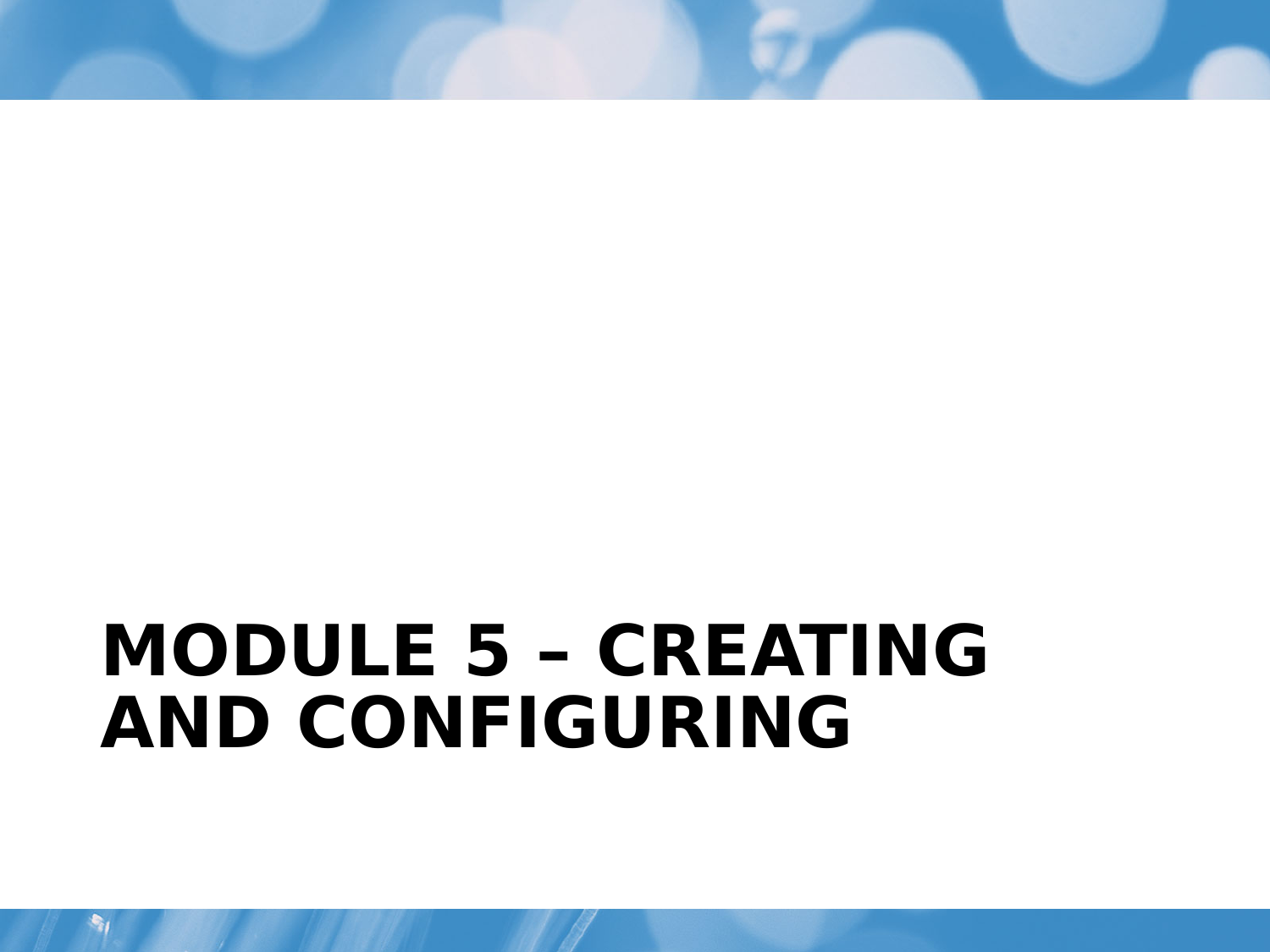

# Module 5 – Creating and Configuring